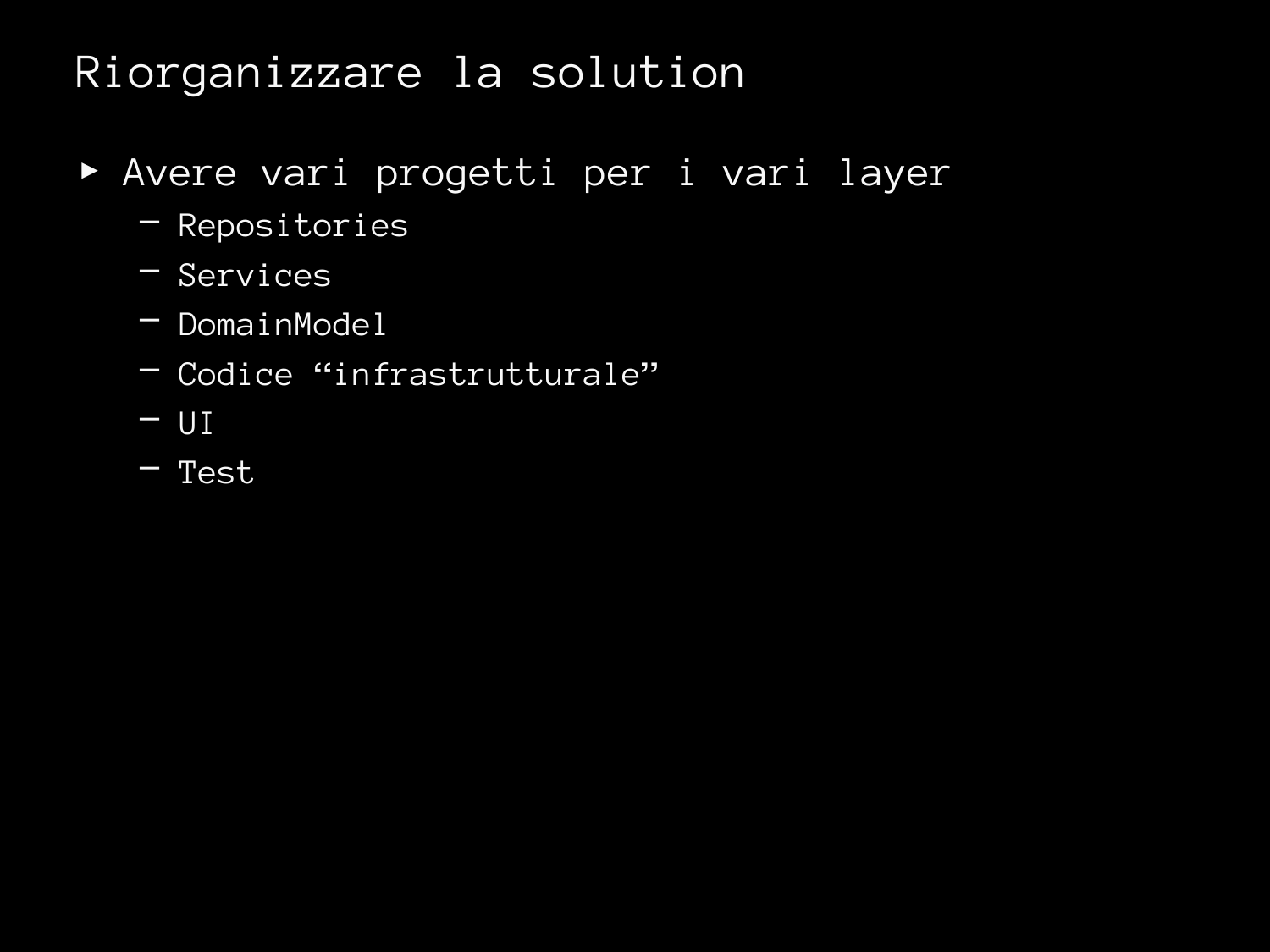

# Riorganizzare la solution
Avere vari progetti per i vari layer
Repositories
Services
DomainModel
Codice “infrastrutturale”
UI
Test